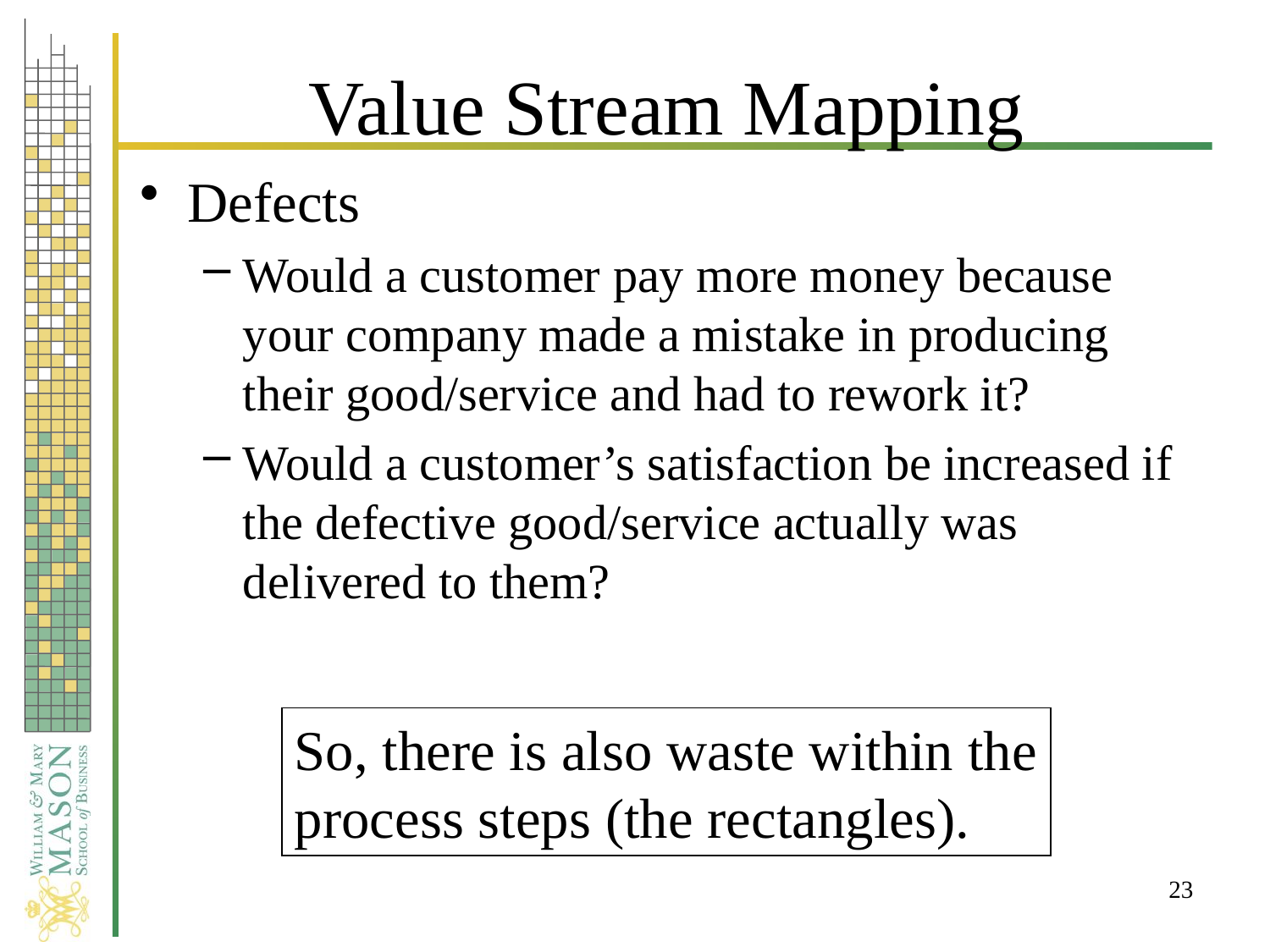

# Value Stream Mapping
Defects
Would a customer pay more money because your company made a mistake in producing their good/service and had to rework it?
Would a customer’s satisfaction be increased if the defective good/service actually was delivered to them?
So, there is also waste within the
process steps (the rectangles).
23